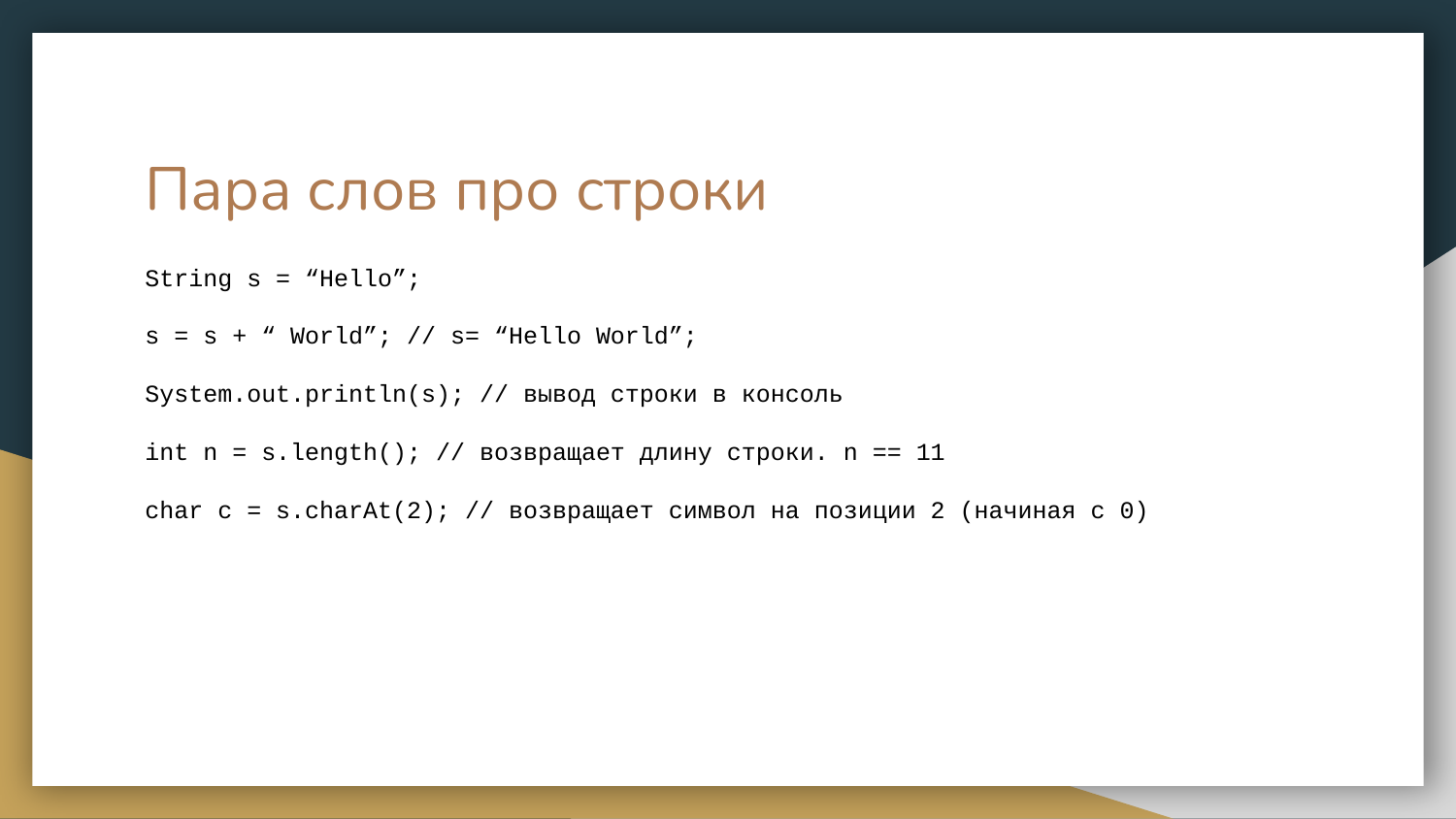

# Пара слов про строки

String s = “Hello”;
s = s + “ World”; // s= “Hello World”;

System.out.println(s); // вывод строки в консоль
int n = s.length(); // возвращает длину строки. n == 11

char c = s.charAt(2); // возвращает символ на позиции 2 (начиная с 0)